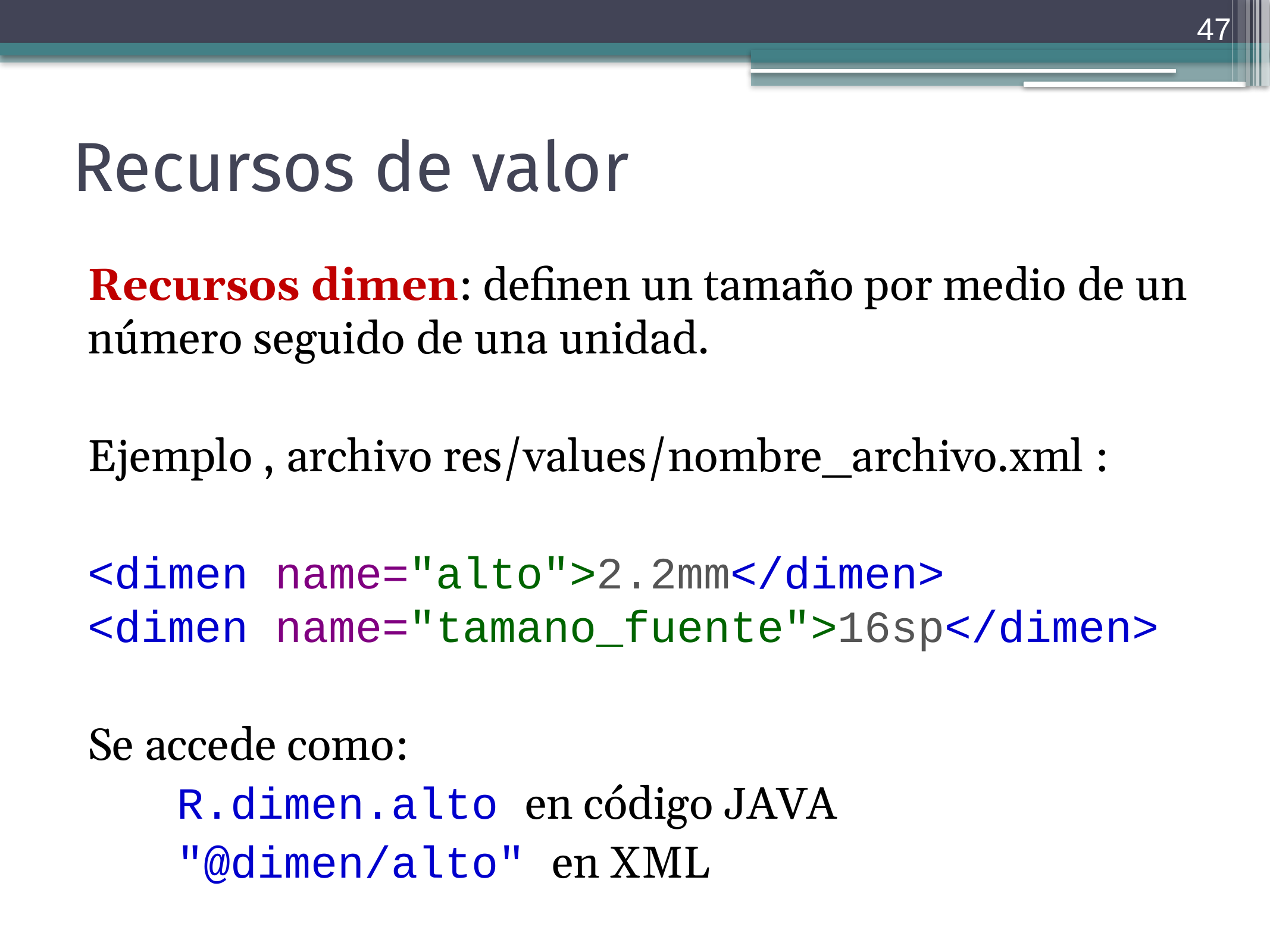

47
# Recursos de valor
Recursos dimen: definen un tamaño por medio de un número seguido de una unidad.

Ejemplo , archivo res/values/nombre_archivo.xml :

<dimen name="alto">2.2mm</dimen>
<dimen name="tamano_fuente">16sp</dimen>

Se accede como:
	R.dimen.alto en código JAVA
	"@dimen/alto" en XML